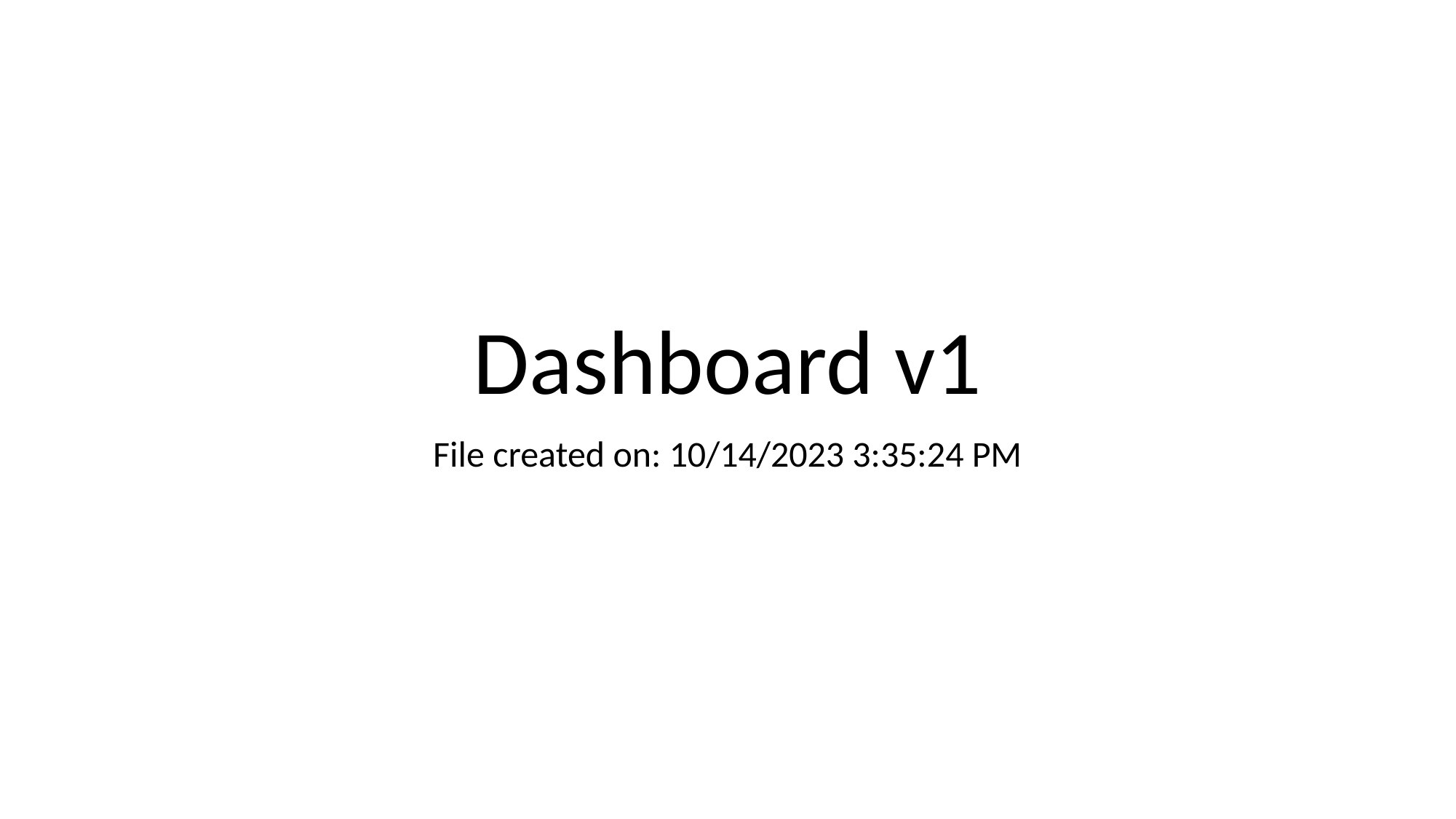

# Dashboard v1
File created on: 10/14/2023 3:35:24 PM